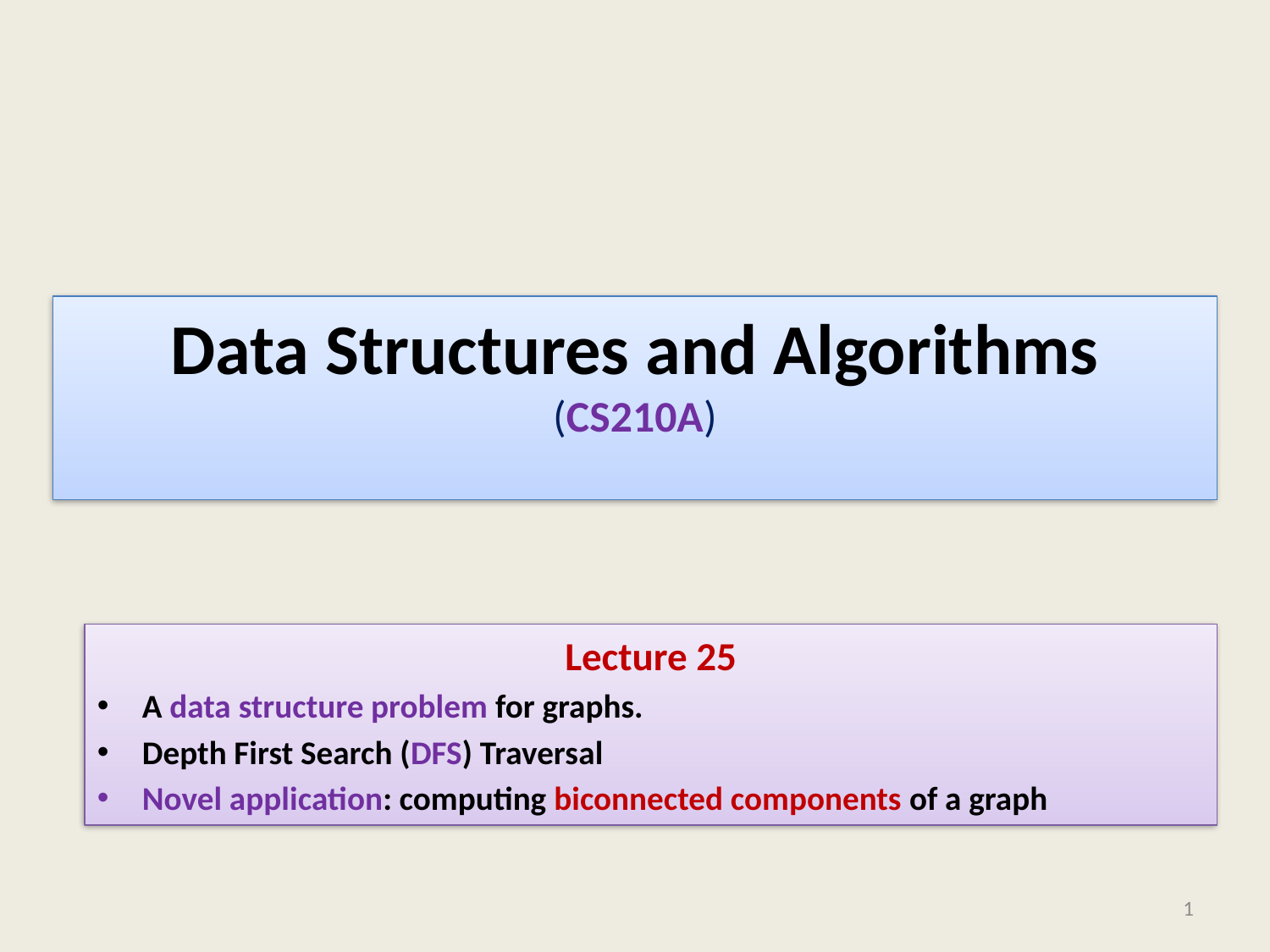

# Data Structures and Algorithms (CS210A)
Lecture 25
A data structure problem for graphs.
Depth First Search (DFS) Traversal
Novel application: computing biconnected components of a graph

1